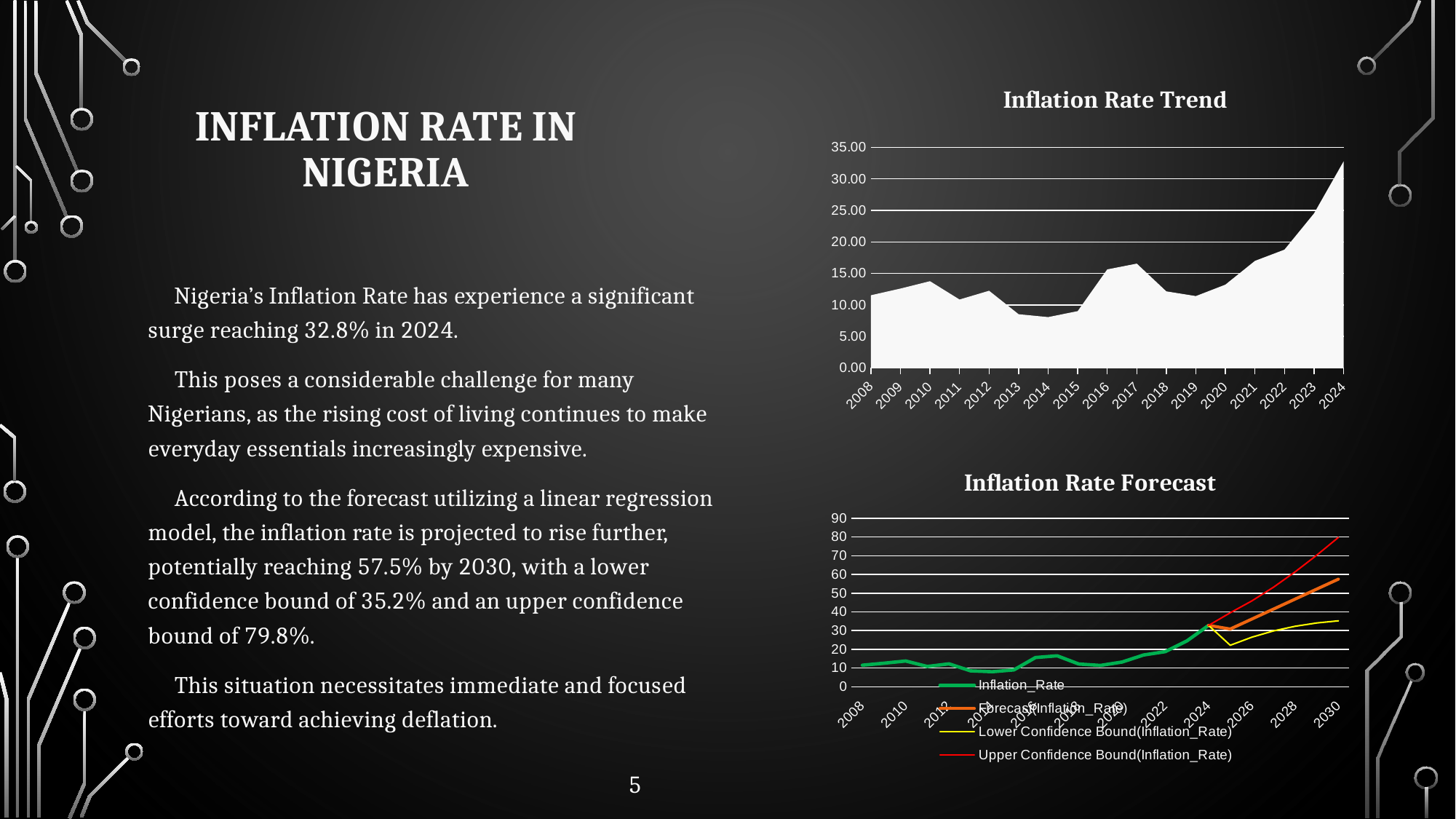

### Chart: Inflation Rate Trend

| Category | Average of Inflation_Rate |
|---|---|
| 2008 | 11.525 |
| 2009 | 12.591666666666667 |
| 2010 | 13.758333333333335 |
| 2011 | 10.85 |
| 2012 | 12.241666666666667 |
| 2013 | 8.516666666666667 |
| 2014 | 8.058333333333332 |
| 2015 | 9.01 |
| 2016 | 15.624999999999998 |
| 2017 | 16.5475 |
| 2018 | 12.145833333333334 |
| 2019 | 11.391666666666666 |
| 2020 | 13.209166666666667 |
| 2021 | 16.984166666666667 |
| 2022 | 18.765 |
| 2023 | 24.52 |
| 2024 | 32.77166666666667 |
# Inflation Rate In NIGERIA
     Nigeria’s Inflation Rate has experience a significant surge reaching 32.8% in 2024.
     This poses a considerable challenge for many Nigerians, as the rising cost of living continues to make everyday essentials increasingly expensive.
     According to the forecast utilizing a linear regression model, the inflation rate is projected to rise further, potentially reaching 57.5% by 2030, with a lower confidence bound of 35.2% and an upper confidence bound of 79.8%.
     This situation necessitates immediate and focused efforts toward achieving deflation.

### Chart: Inflation Rate Forecast

| Category | Inflation_Rate | Forecast(Inflation_Rate) | Lower Confidence Bound(Inflation_Rate) | Upper Confidence Bound(Inflation_Rate) |
|---|---|---|---|---|
|  | 11.525 | None | None | None |
|  | 12.591666666666667 | None | None | None |
|  | 13.758333333333335 | None | None | None |
|  | 10.85 | None | None | None |
|  | 12.241666666666667 | None | None | None |
|  | 8.516666666666667 | None | None | None |
|  | 8.058333333333332 | None | None | None |
|  | 9.01 | None | None | None |
|  | 15.624999999999998 | None | None | None |
|  | 16.5475 | None | None | None |
|  | 12.145833333333334 | None | None | None |
|  | 11.391666666666666 | None | None | None |
|  | 13.209166666666667 | None | None | None |
|  | 16.984166666666667 | None | None | None |
|  | 18.765 | None | None | None |
|  | 24.52 | None | None | None |
|  | 32.77166666666667 | 32.77166666666667 | 32.77166666666667 | 32.77166666666667 |
|  | None | 30.845602020435173 | 22.161254208377976 | 39.52994983249237 |
|  | None | 36.18286770548727 | 26.47735233164161 | 45.888383079332925 |
|  | None | 41.52013339053937 | 29.841364462663456 | 53.198902318415286 |
|  | None | 46.85739907559147 | 32.31918350520423 | 61.39561464597872 |
|  | None | 52.194664760643576 | 34.07155234508659 | 70.31777717620056 |
|  | None | 57.53193044569567 | 35.23825222310782 | 79.82560866828352 |
5